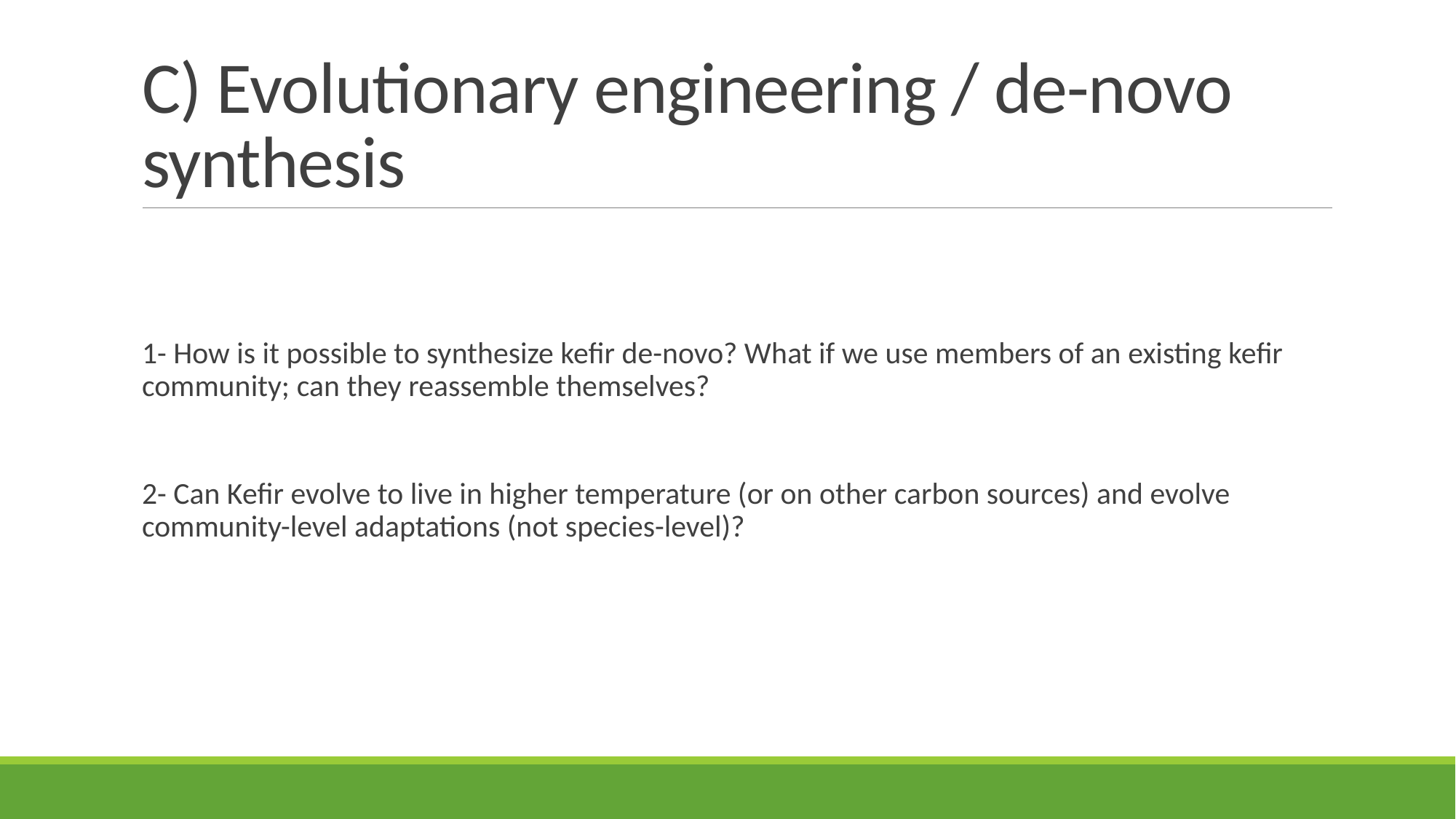

# C) Evolutionary engineering / de-novo synthesis

1- How is it possible to synthesize kefir de-novo? What if we use members of an existing kefir community; can they reassemble themselves?

2- Can Kefir evolve to live in higher temperature (or on other carbon sources) and evolve community-level adaptations (not species-level)?